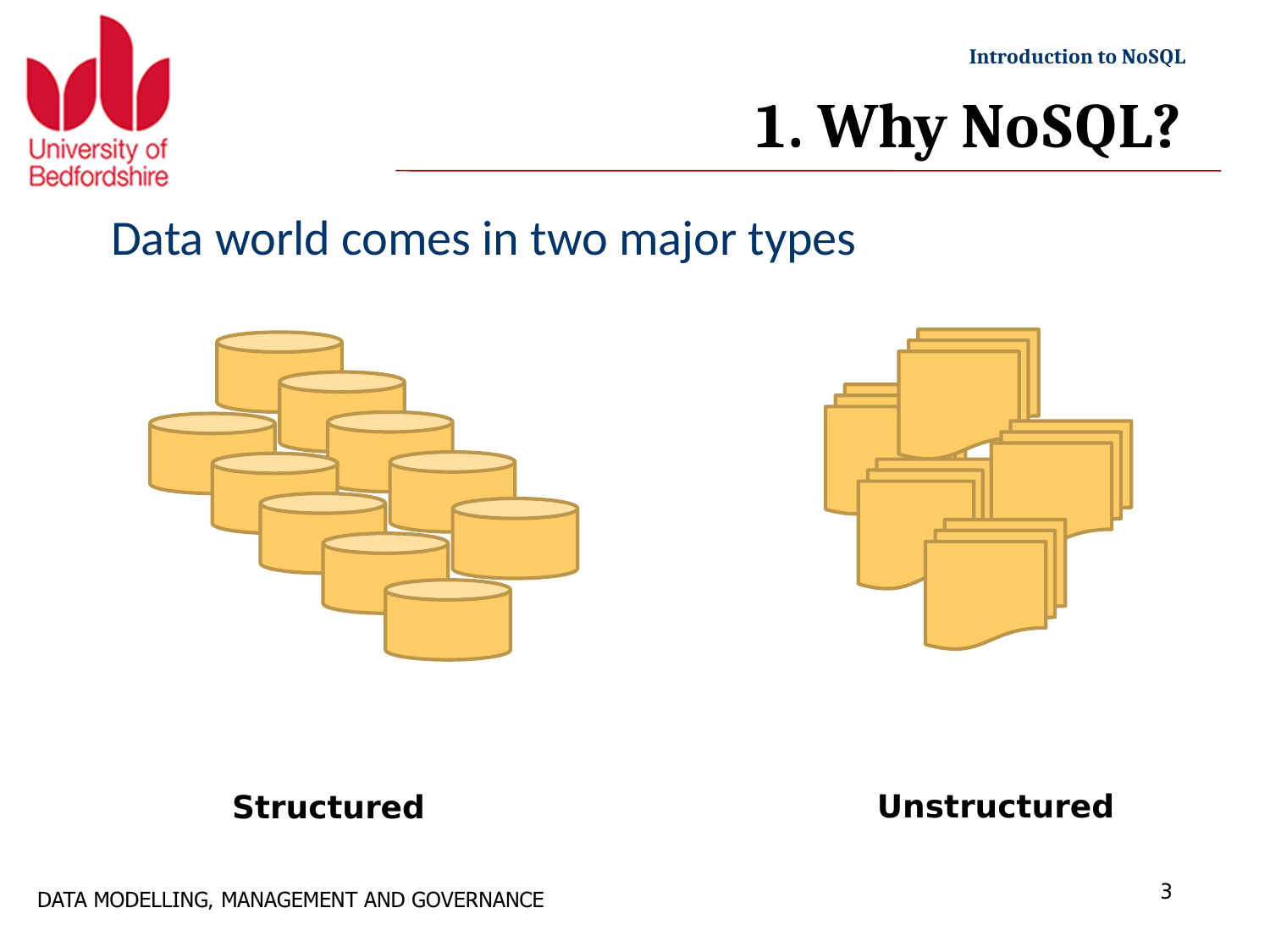

# 1. Why NoSQL?
Data world comes in two major types

Unstructured
Structured